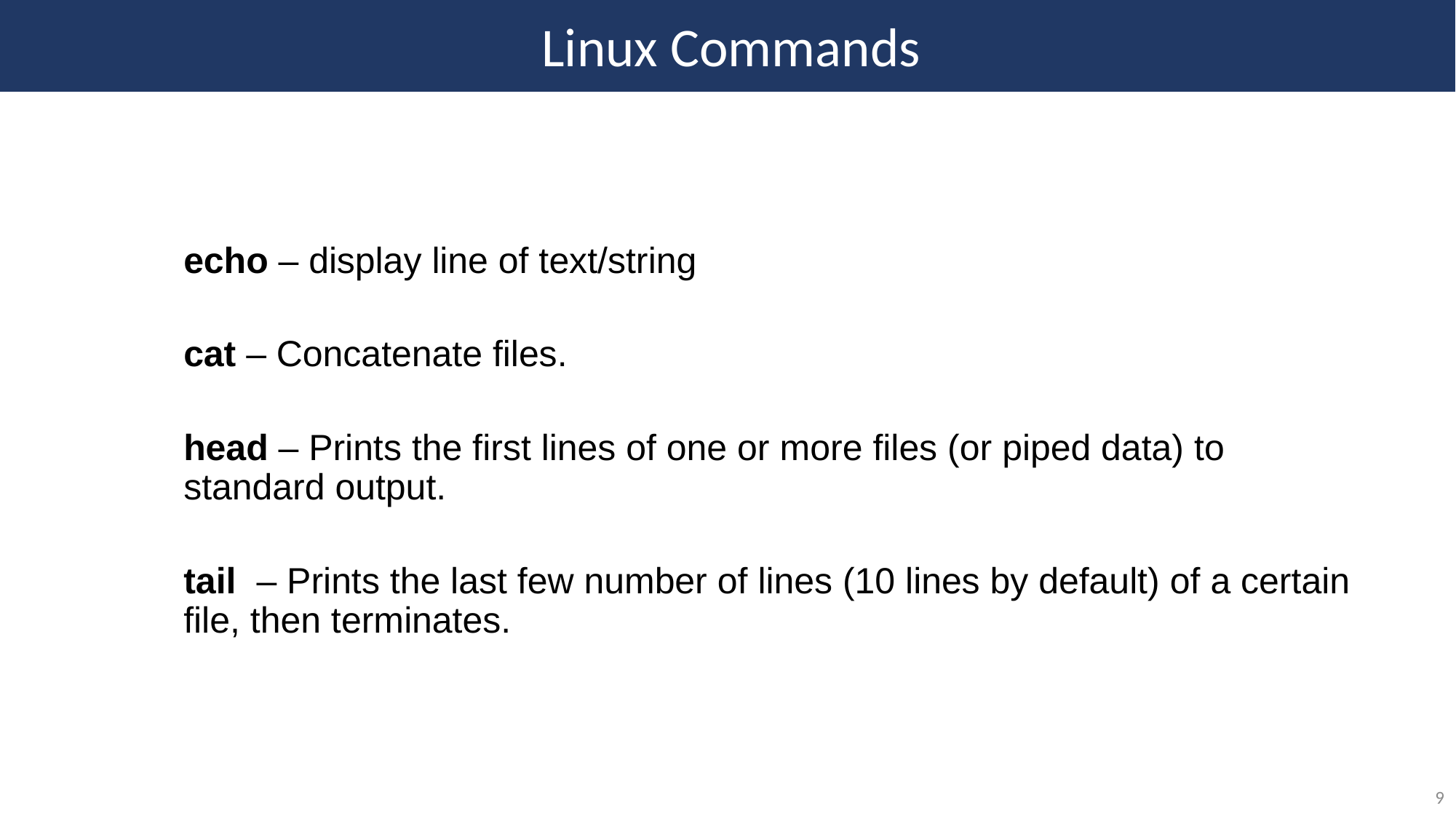

Linux Commands

echo – display line of text/string

cat – Concatenate files.

head – Prints the first lines of one or more files (or piped data) to standard output.

tail  – Prints the last few number of lines (10 lines by default) of a certain file, then terminates.

9